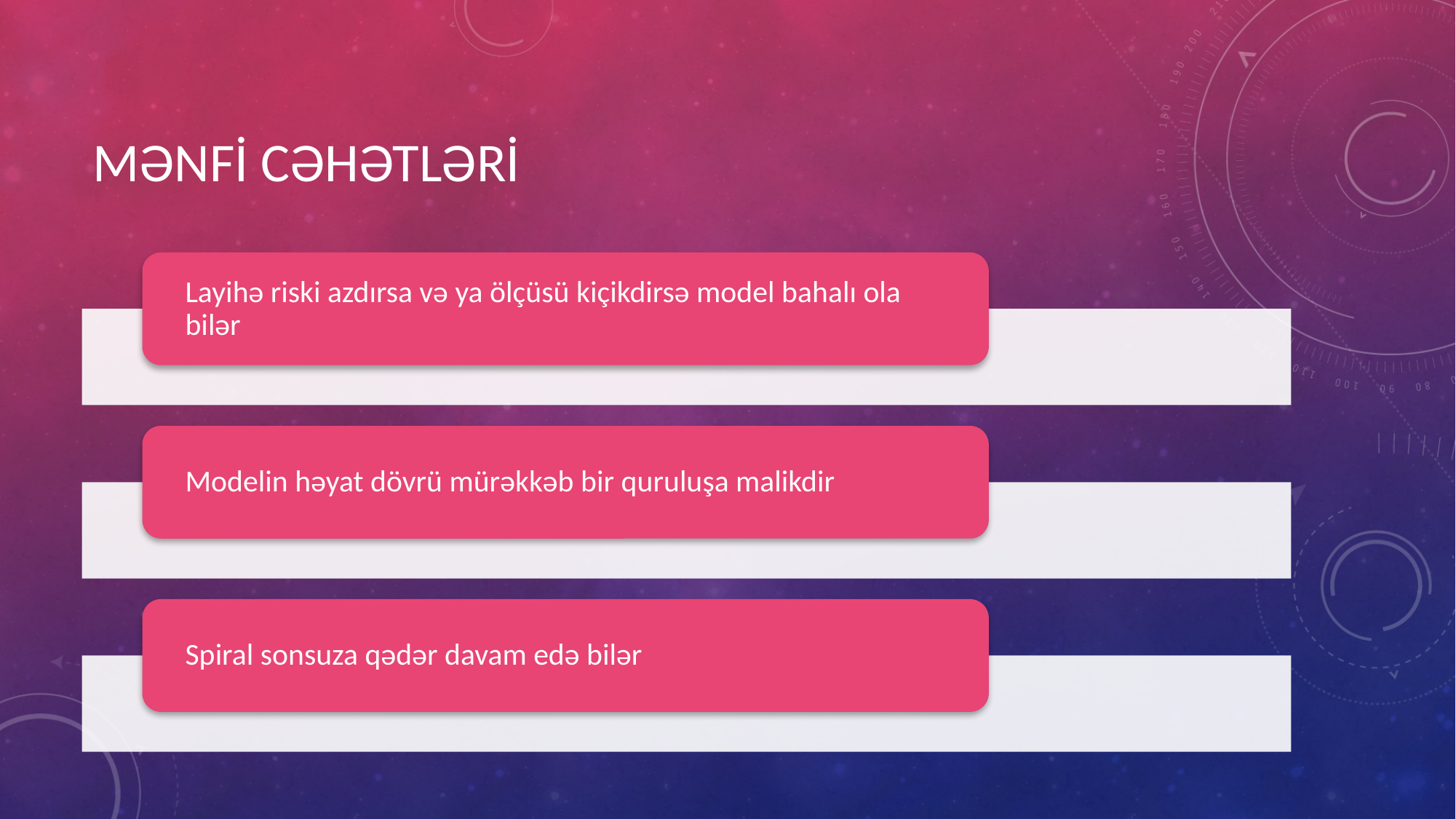

# MƏNFİ CƏHƏTLƏRİ
Layihə riski azdırsa və ya ölçüsü kiçikdirsə model bahalı ola bilər
Modelin həyat dövrü mürəkkəb bir quruluşa malikdir
Spiral sonsuza qədər davam edə bilər